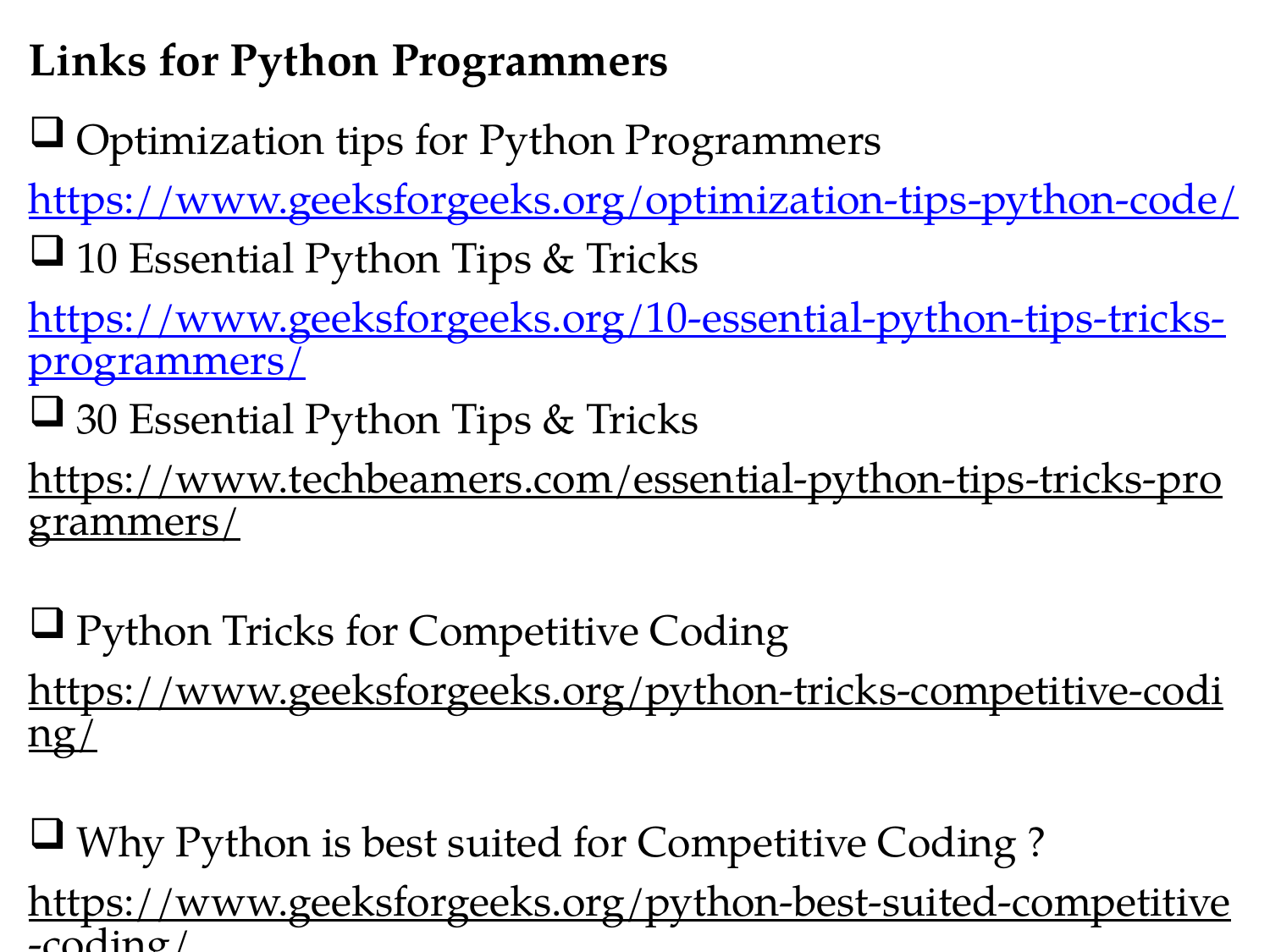

# Links for Python Programmers
Optimization tips for Python Programmers
https://www.geeksforgeeks.org/optimization-tips-python-code/
10 Essential Python Tips & Tricks
https://www.geeksforgeeks.org/10-essential-python-tips-tricks-programmers/
30 Essential Python Tips & Tricks
https://www.techbeamers.com/essential-python-tips-tricks-programmers/
Python Tricks for Competitive Coding
https://www.geeksforgeeks.org/python-tricks-competitive-coding/
Why Python is best suited for Competitive Coding ?
https://www.geeksforgeeks.org/python-best-suited-competitive-coding/